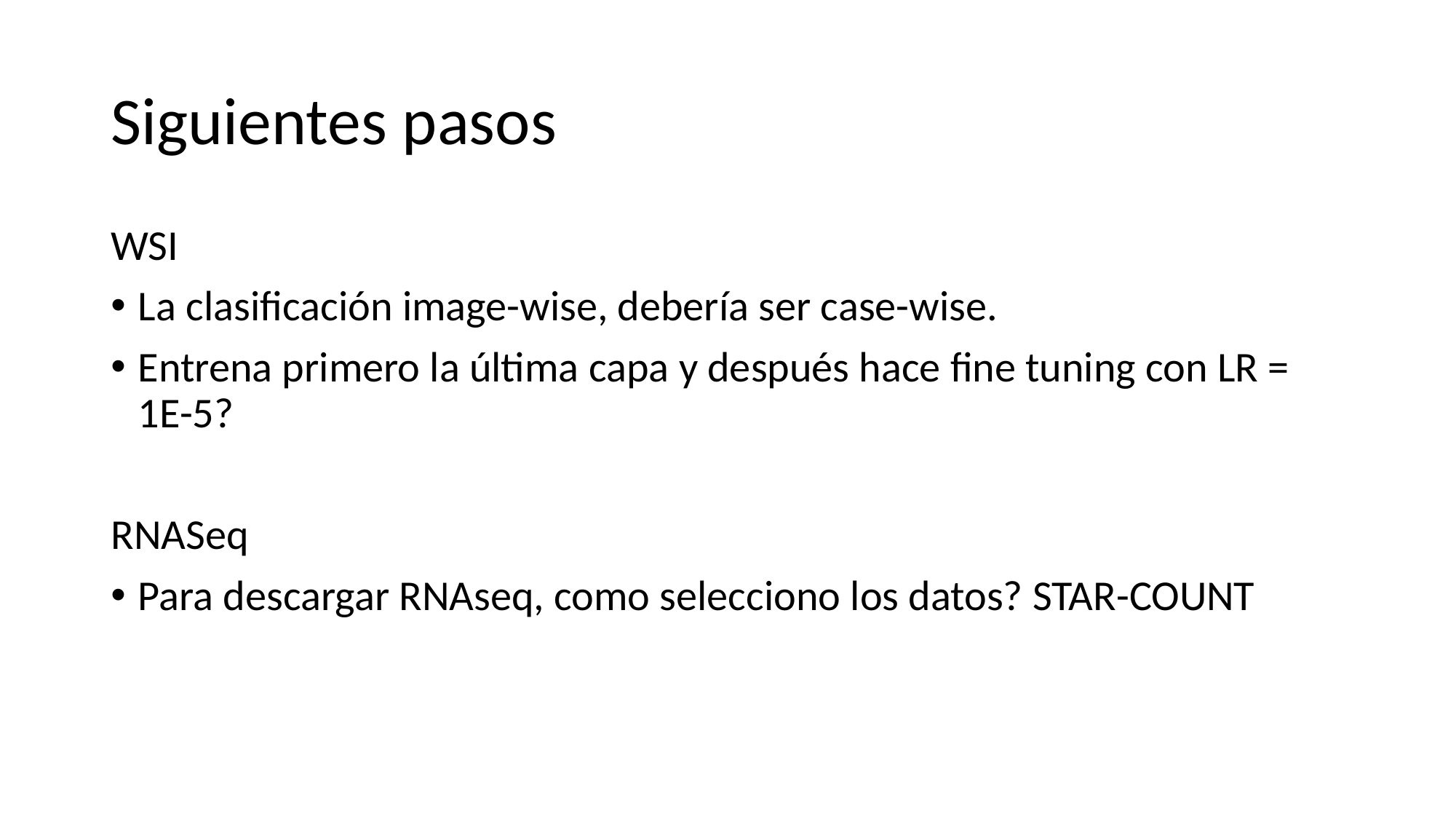

# Siguientes pasos
WSI
La clasificación image-wise, debería ser case-wise.
Entrena primero la última capa y después hace fine tuning con LR = 1E-5?

RNASeq
Para descargar RNAseq, como selecciono los datos? STAR-COUNT